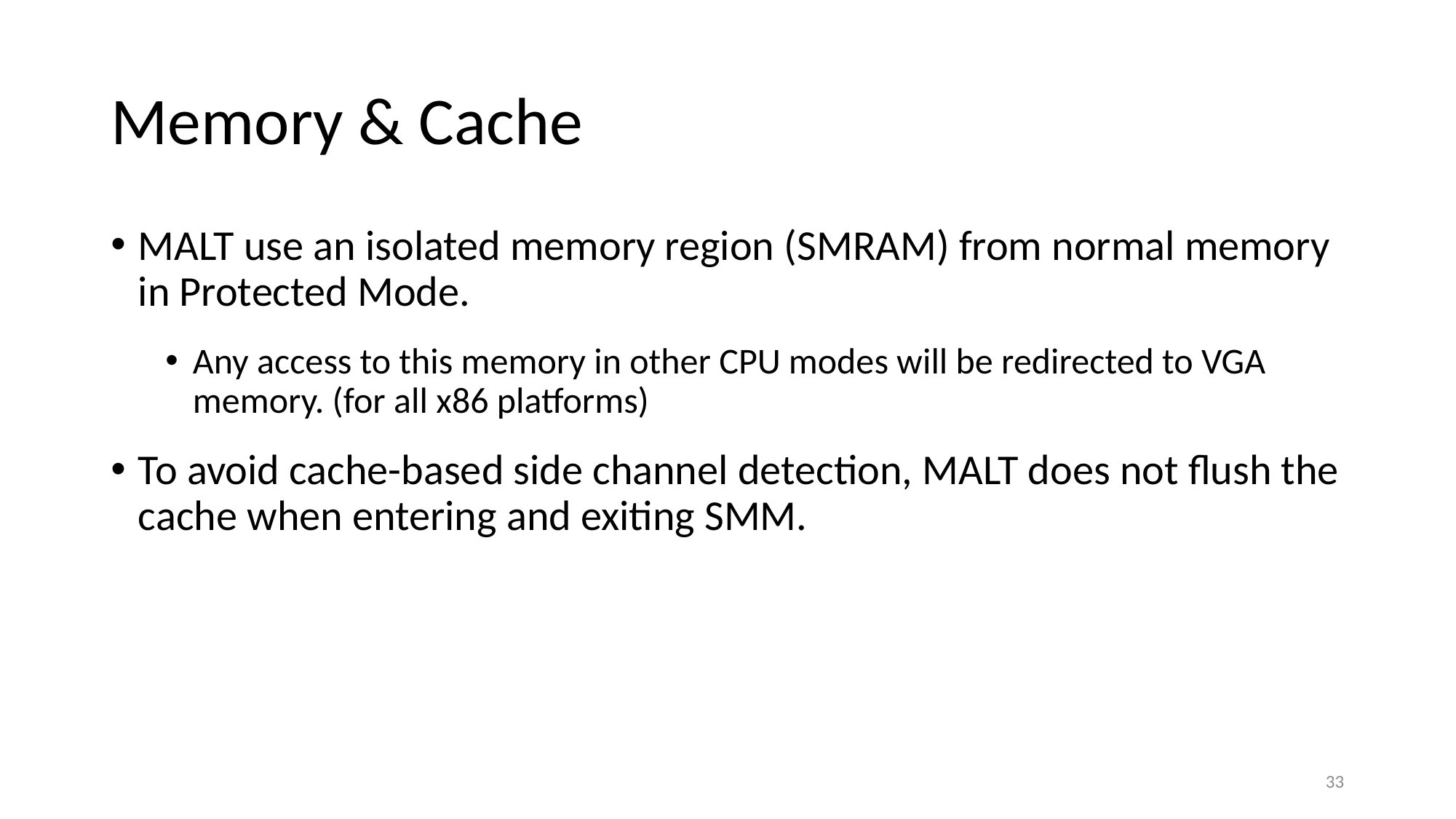

# Memory & Cache
MALT use an isolated memory region (SMRAM) from normal memory in Protected Mode.
Any access to this memory in other CPU modes will be redirected to VGA memory. (for all x86 platforms)
To avoid cache-based side channel detection, MALT does not flush the cache when entering and exiting SMM.
33